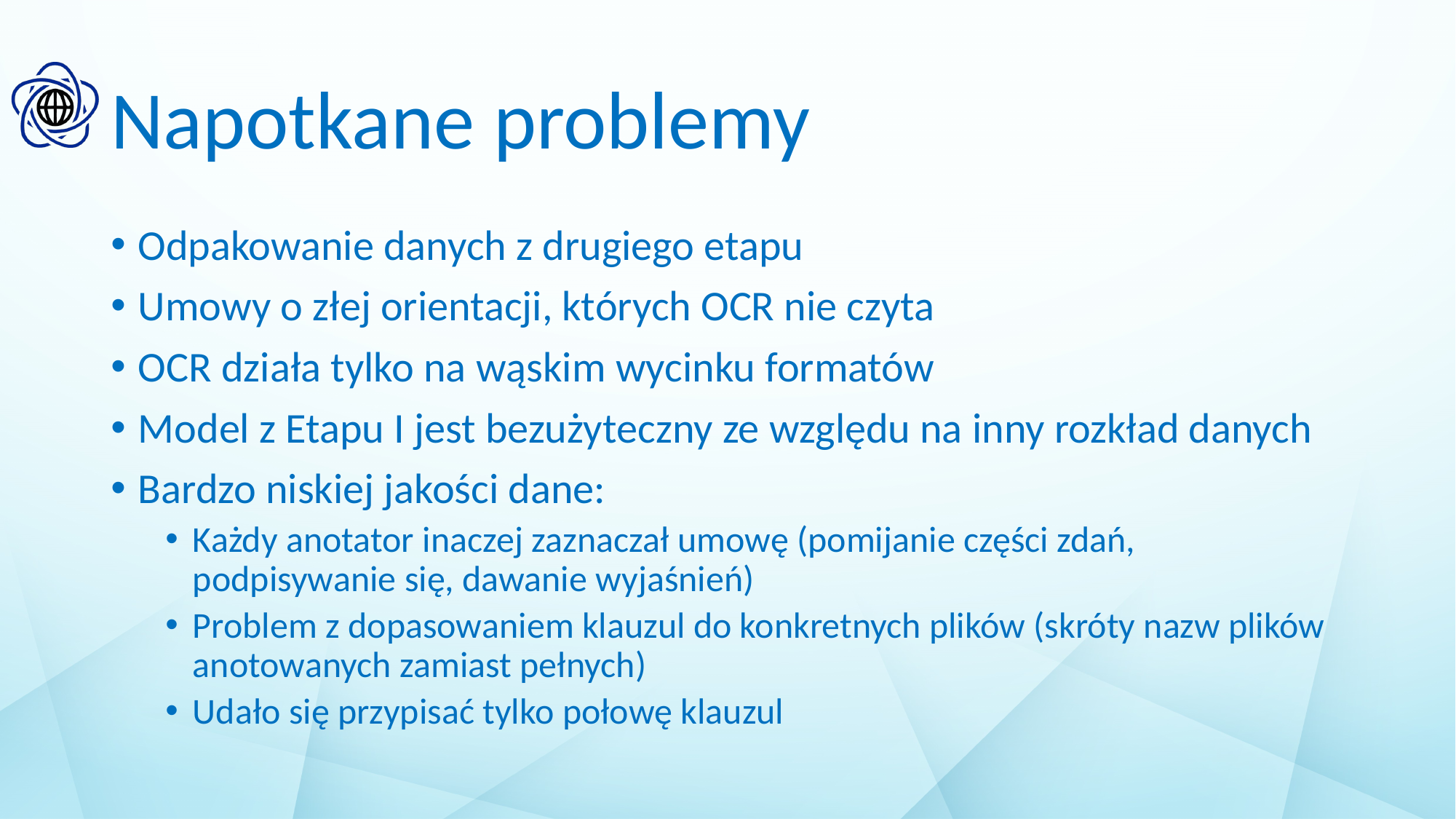

# Napotkane problemy
Odpakowanie danych z drugiego etapu
Umowy o złej orientacji, których OCR nie czyta
OCR działa tylko na wąskim wycinku formatów
Model z Etapu I jest bezużyteczny ze względu na inny rozkład danych
Bardzo niskiej jakości dane:
Każdy anotator inaczej zaznaczał umowę (pomijanie części zdań, podpisywanie się, dawanie wyjaśnień)
Problem z dopasowaniem klauzul do konkretnych plików (skróty nazw plików anotowanych zamiast pełnych)
Udało się przypisać tylko połowę klauzul